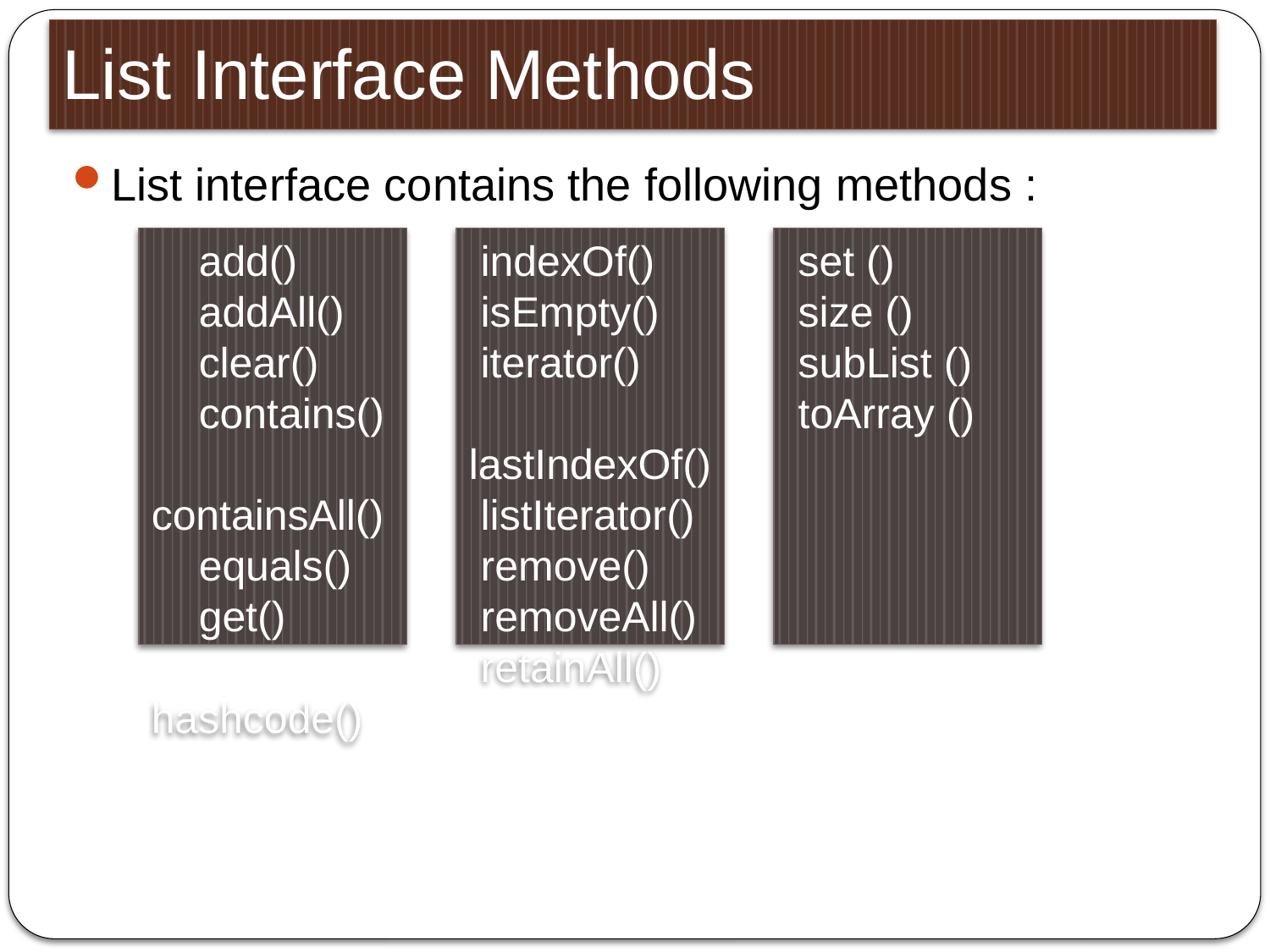

# List Interface Methods
List interface contains the following methods :

    add()
    addAll()
    clear()
    contains()
    containsAll()
    equals()
    get()
    hashcode()

 indexOf()
 isEmpty()
 iterator()
 lastIndexOf()
 listIterator()
 remove()
 removeAll()
 retainAll()

 set ()
 size ()
 subList ()
 toArray ()